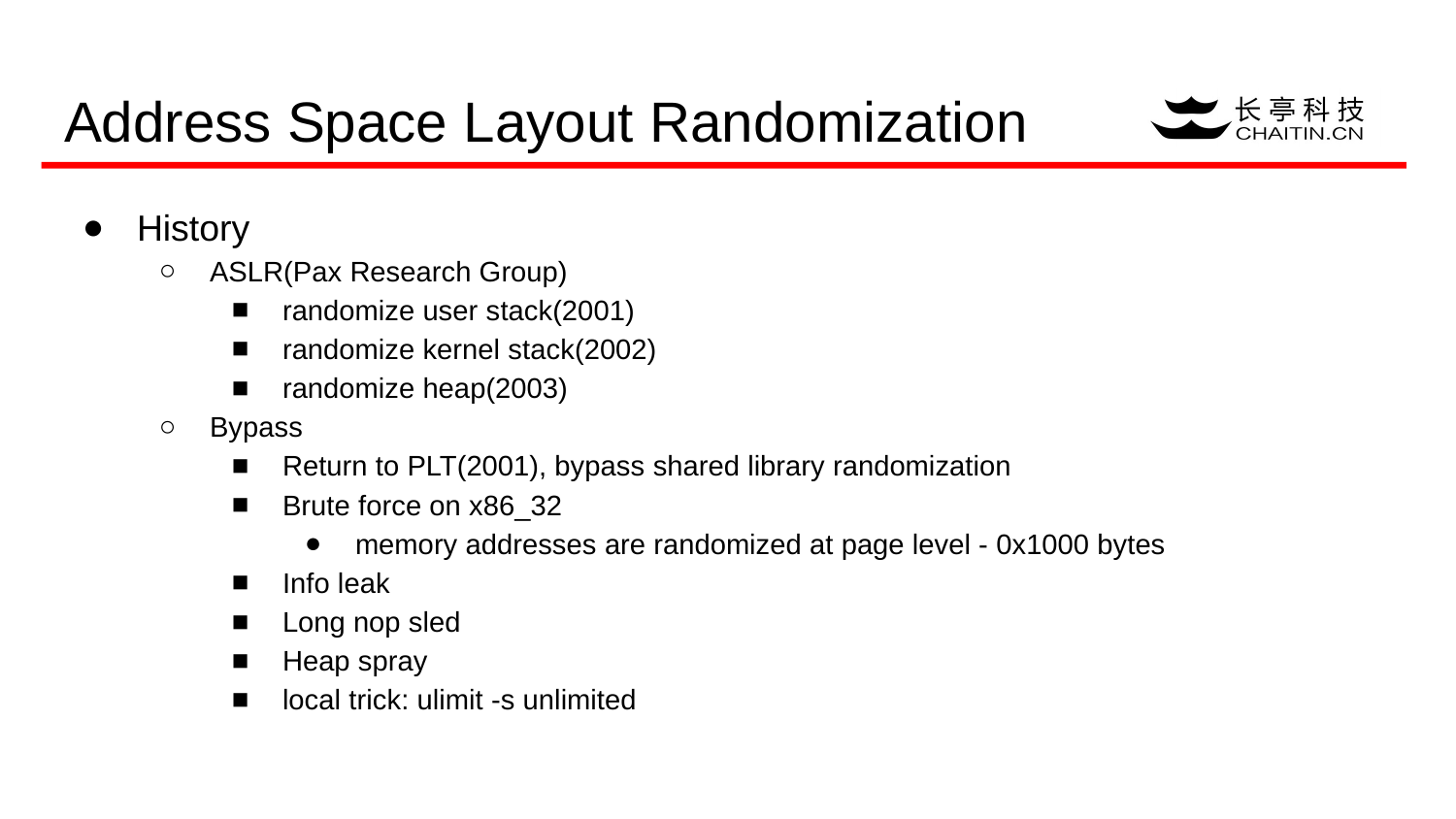

# Address Space Layout Randomization
History
ASLR(Pax Research Group)
randomize user stack(2001)
randomize kernel stack(2002)
randomize heap(2003)
Bypass
Return to PLT(2001), bypass shared library randomization
Brute force on x86_32
memory addresses are randomized at page level - 0x1000 bytes
Info leak
Long nop sled
Heap spray
local trick: ulimit -s unlimited